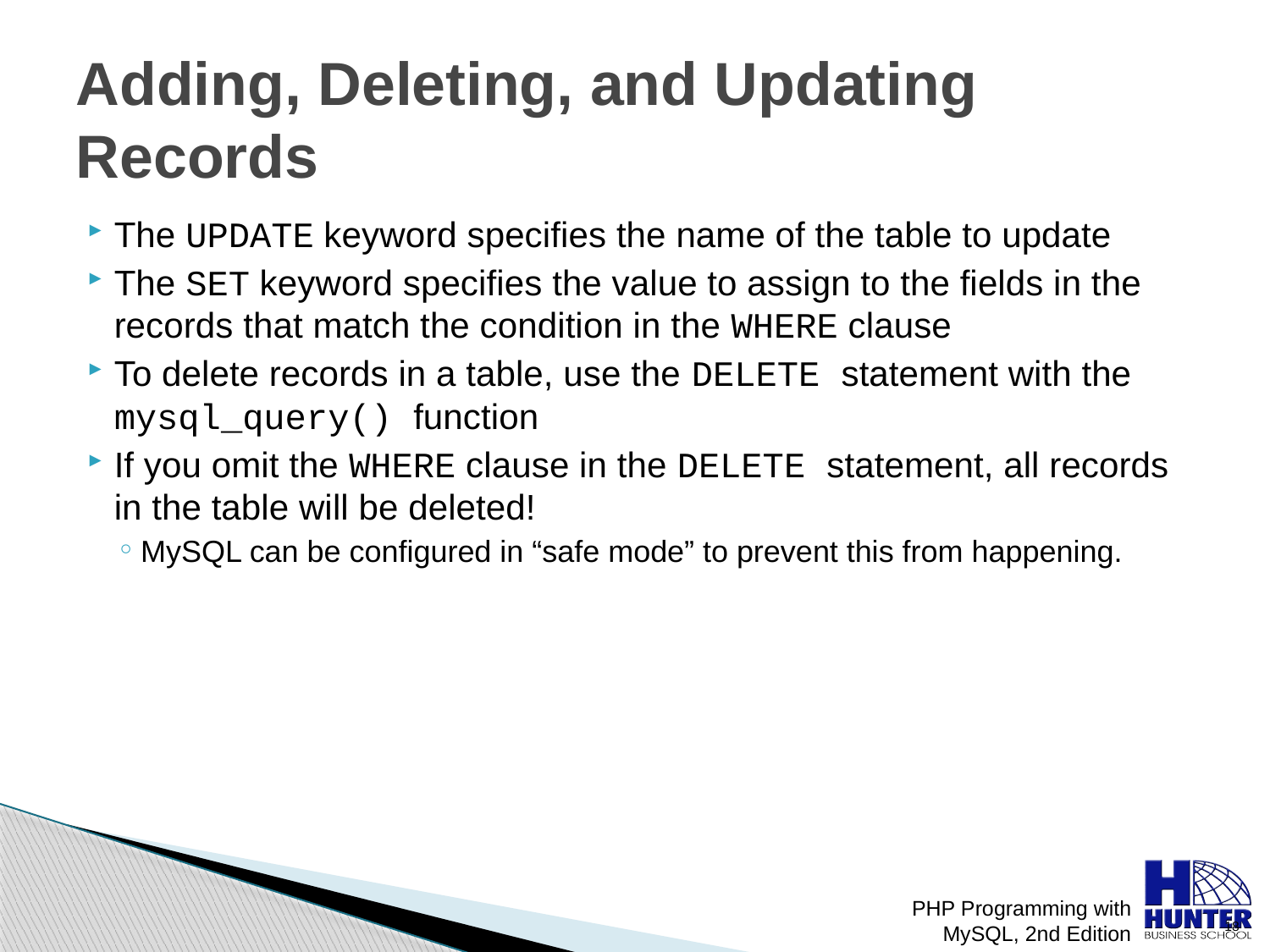

# Adding, Deleting, and Updating Records
The UPDATE keyword specifies the name of the table to update
The SET keyword specifies the value to assign to the fields in the records that match the condition in the WHERE clause
To delete records in a table, use the DELETE statement with the mysql_query() function
If you omit the WHERE clause in the DELETE statement, all records in the table will be deleted!
MySQL can be configured in “safe mode” to prevent this from happening.
PHP Programming with MySQL, 2nd Edition
 18